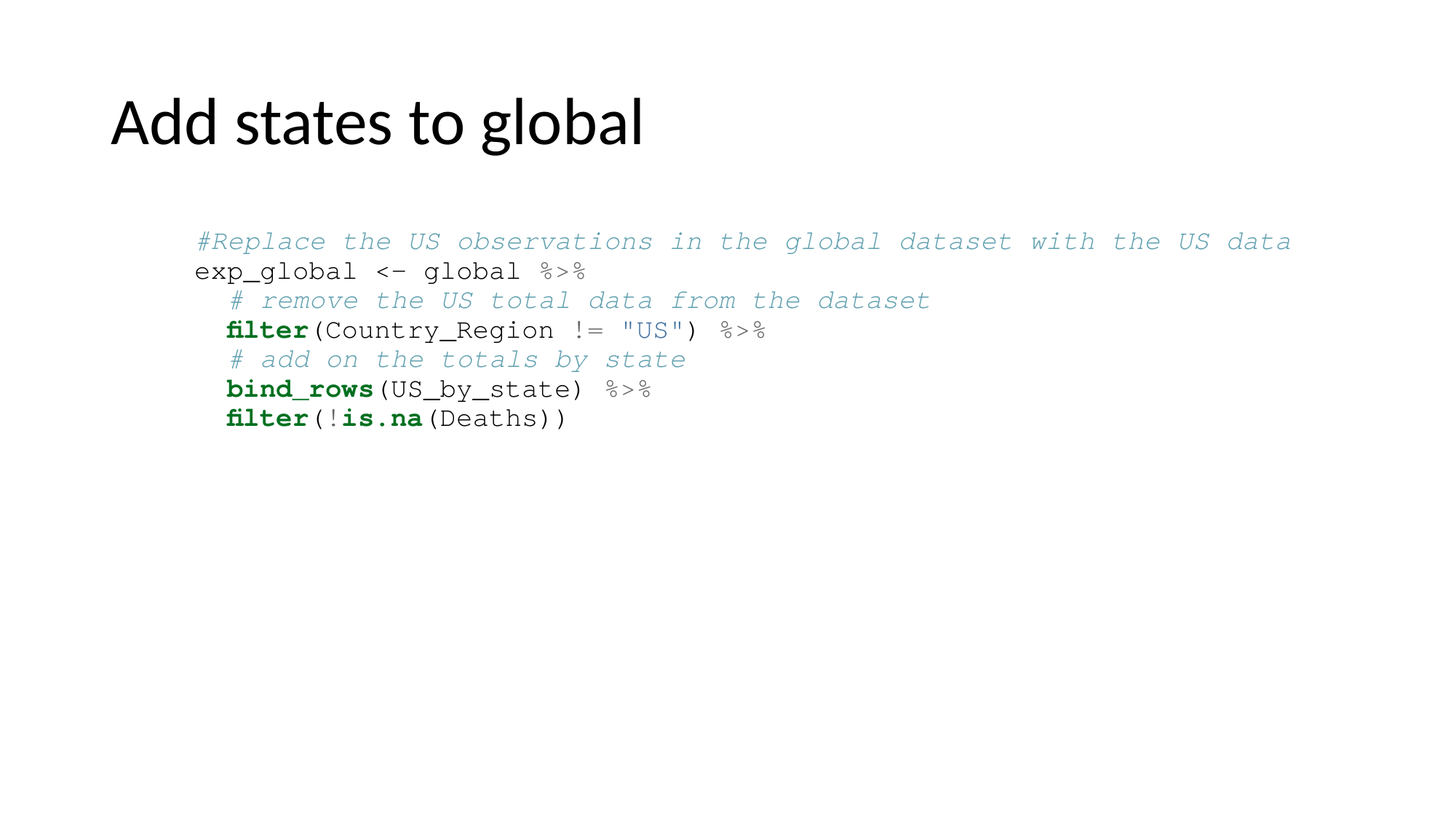

# Add states to global
#Replace the US observations in the global dataset with the US data
exp_global <- global %>%
  # remove the US total data from the dataset
  filter(Country_Region != "US") %>%
  # add on the totals by state
  bind_rows(US_by_state) %>%
  filter(!is.na(Deaths))